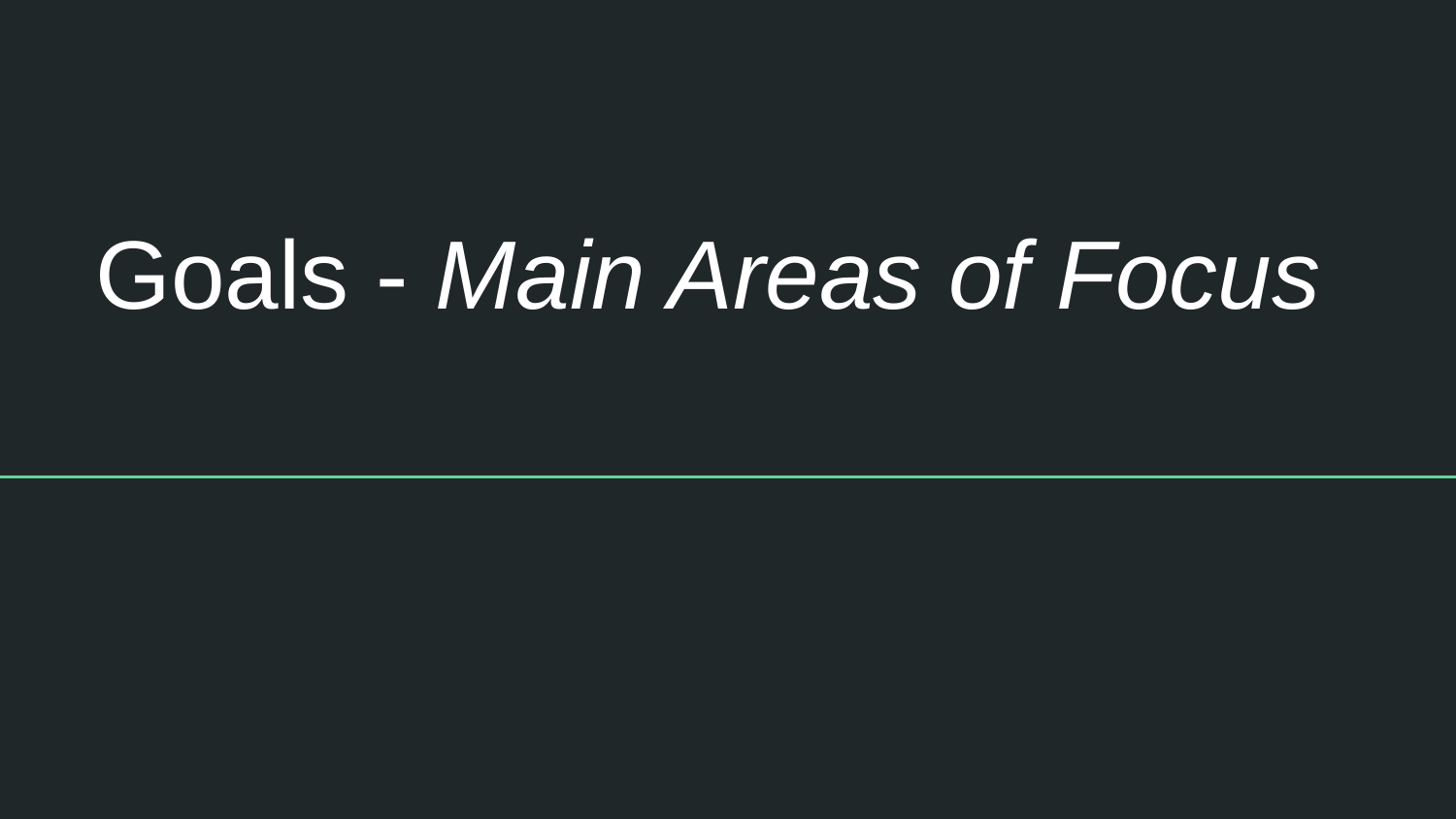

# Goals - Main Areas of Focus